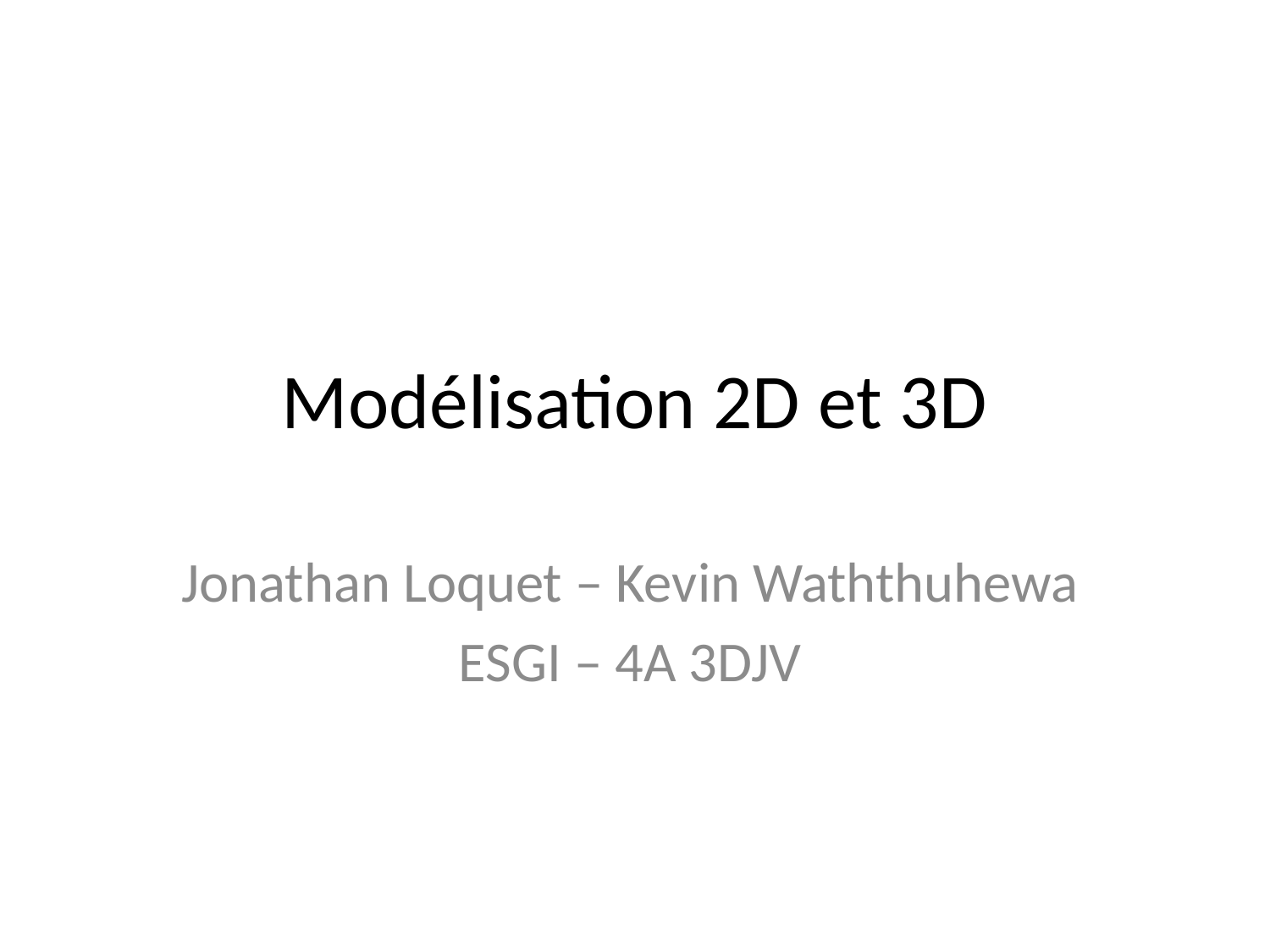

# Modélisation 2D et 3D
Jonathan Loquet – Kevin Waththuhewa
ESGI – 4A 3DJV